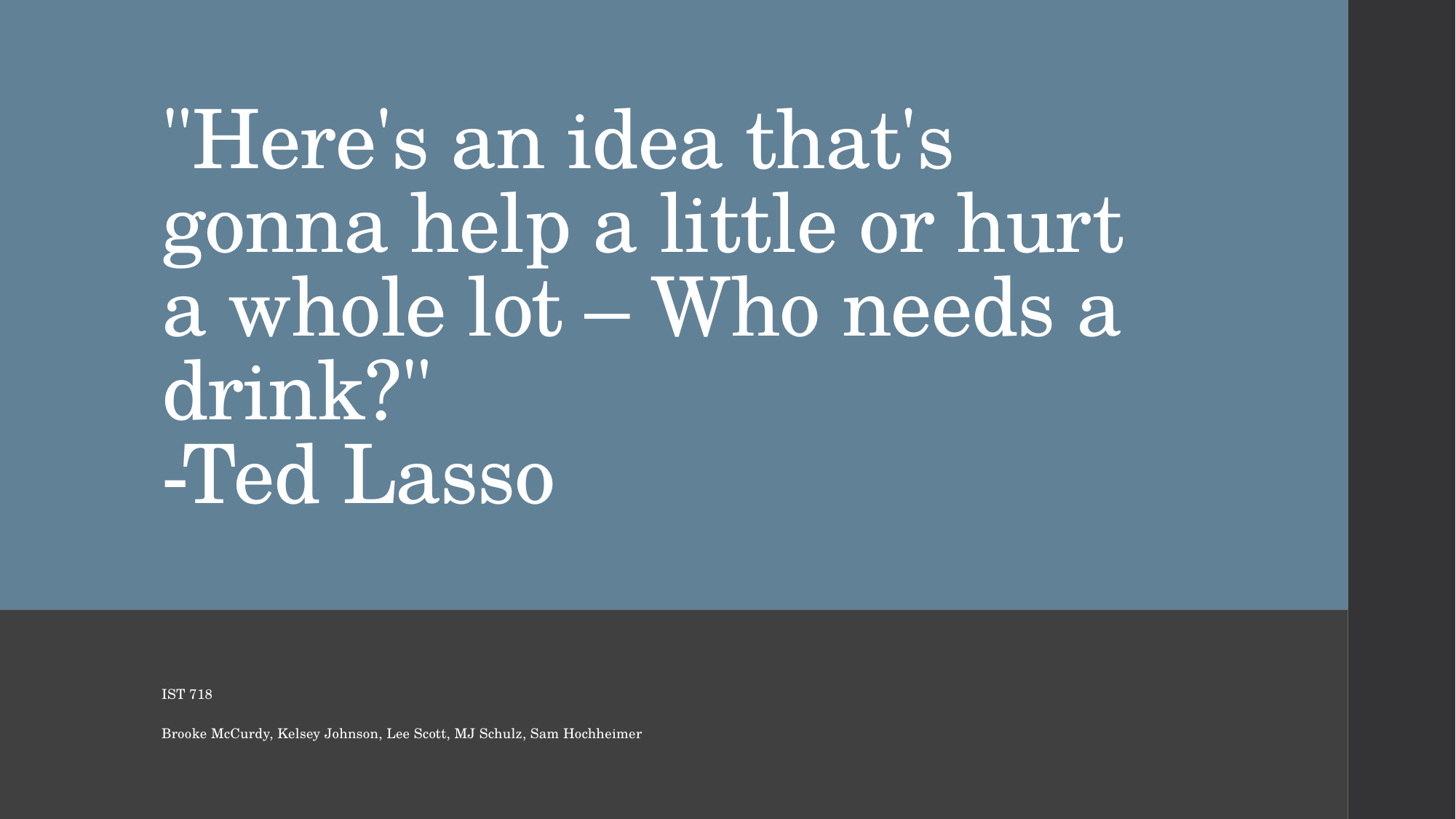

# "Here's an idea that's gonna help a little or hurt a whole lot – Who needs a drink?" -Ted Lasso

IST 718
Brooke McCurdy, Kelsey Johnson, Lee Scott, MJ Schulz, Sam Hochheimer